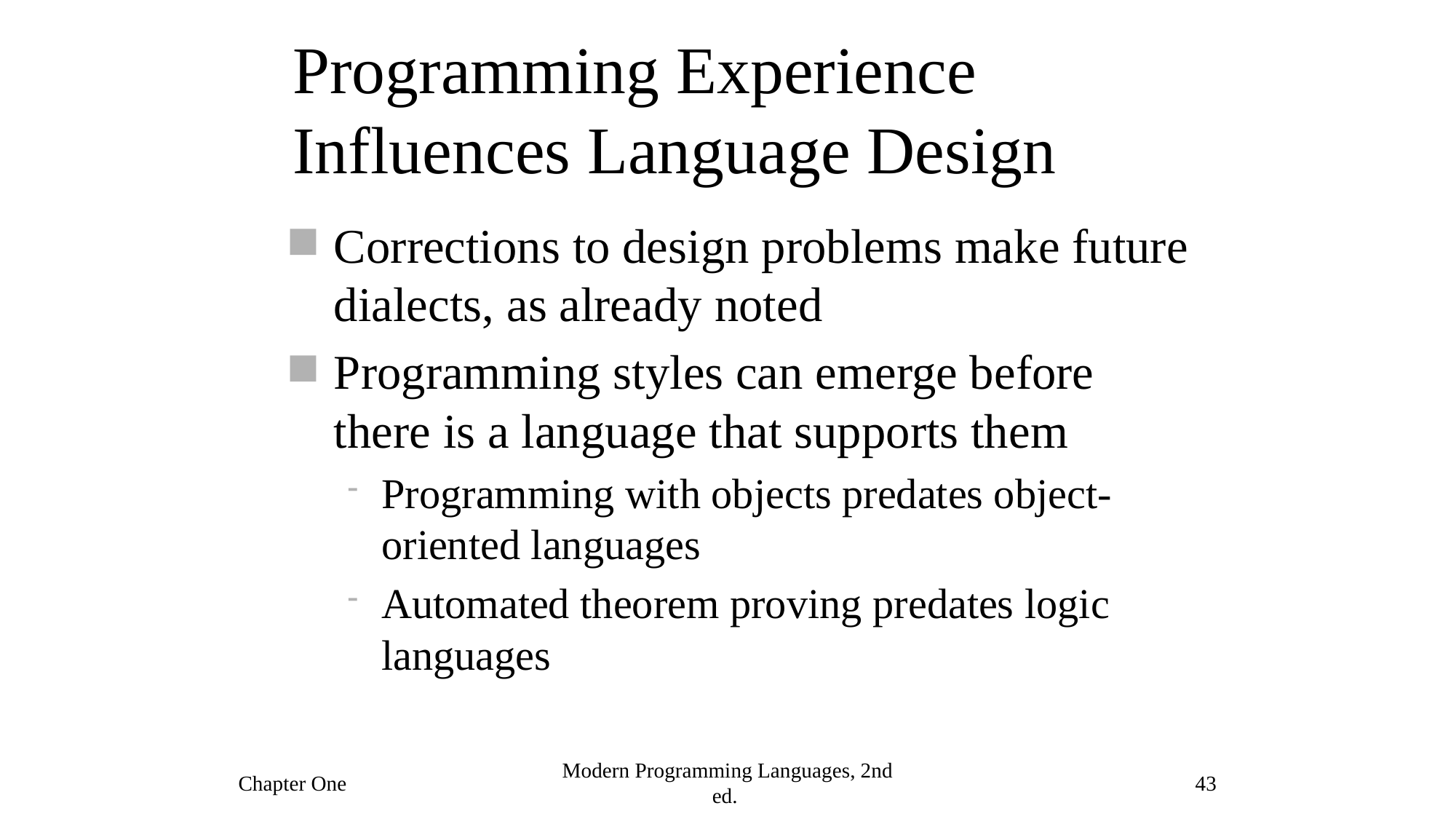

Programming Experience Influences Language Design
Corrections to design problems make future dialects, as already noted
Programming styles can emerge before there is a language that supports them
Programming with objects predates object-oriented languages
Automated theorem proving predates logic languages
Chapter One
Modern Programming Languages, 2nd ed.
43